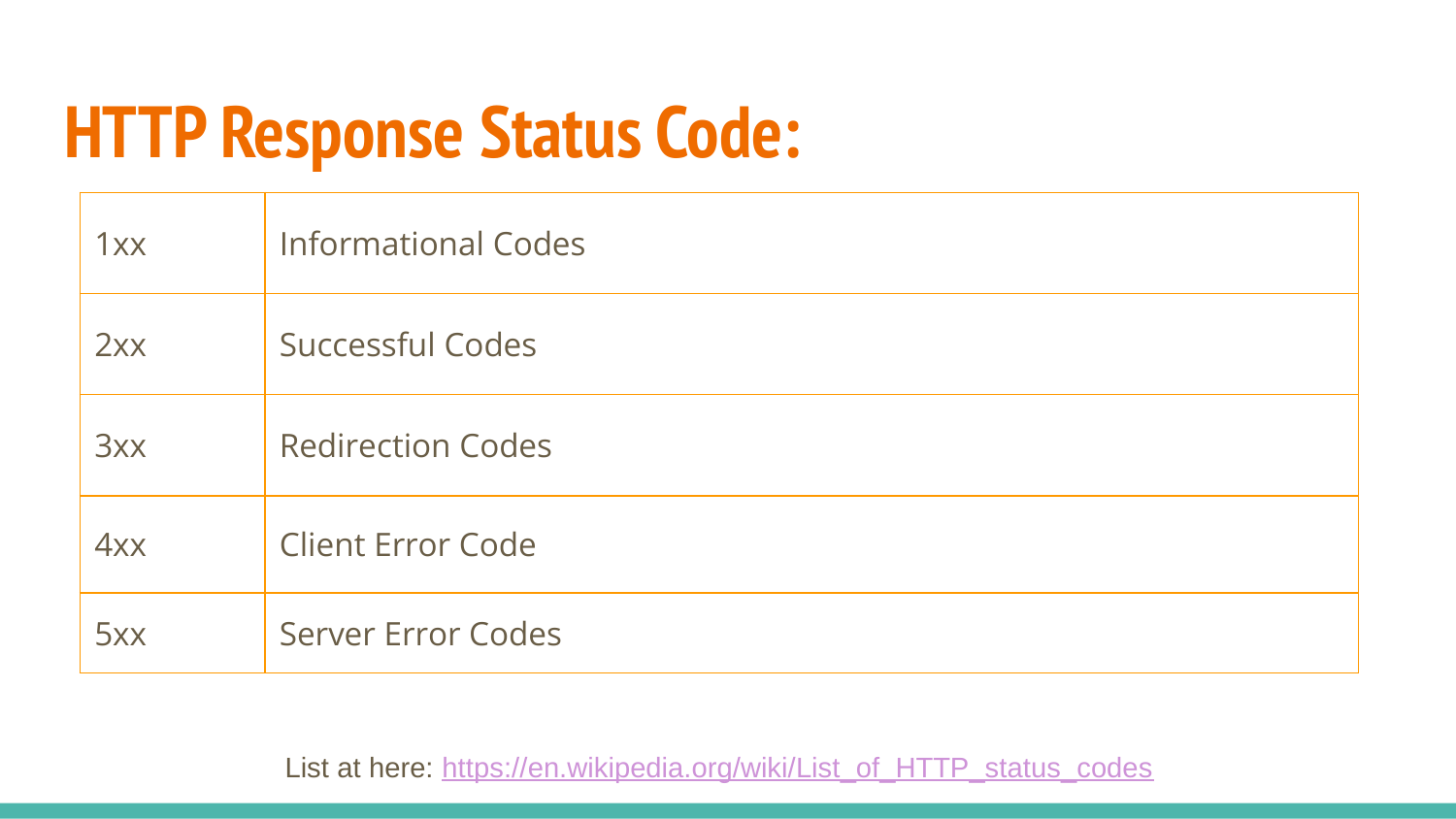

# HTTP Response Status Code:
| 1xx | Inform­ational Codes |
| --- | --- |
| 2xx | Successful Codes |
| 3xx | Redire­ction Codes |
| 4xx | Client Error Code |
| 5xx | Server Error Codes |
List at here: https://en.wikipedia.org/wiki/List_of_HTTP_status_codes